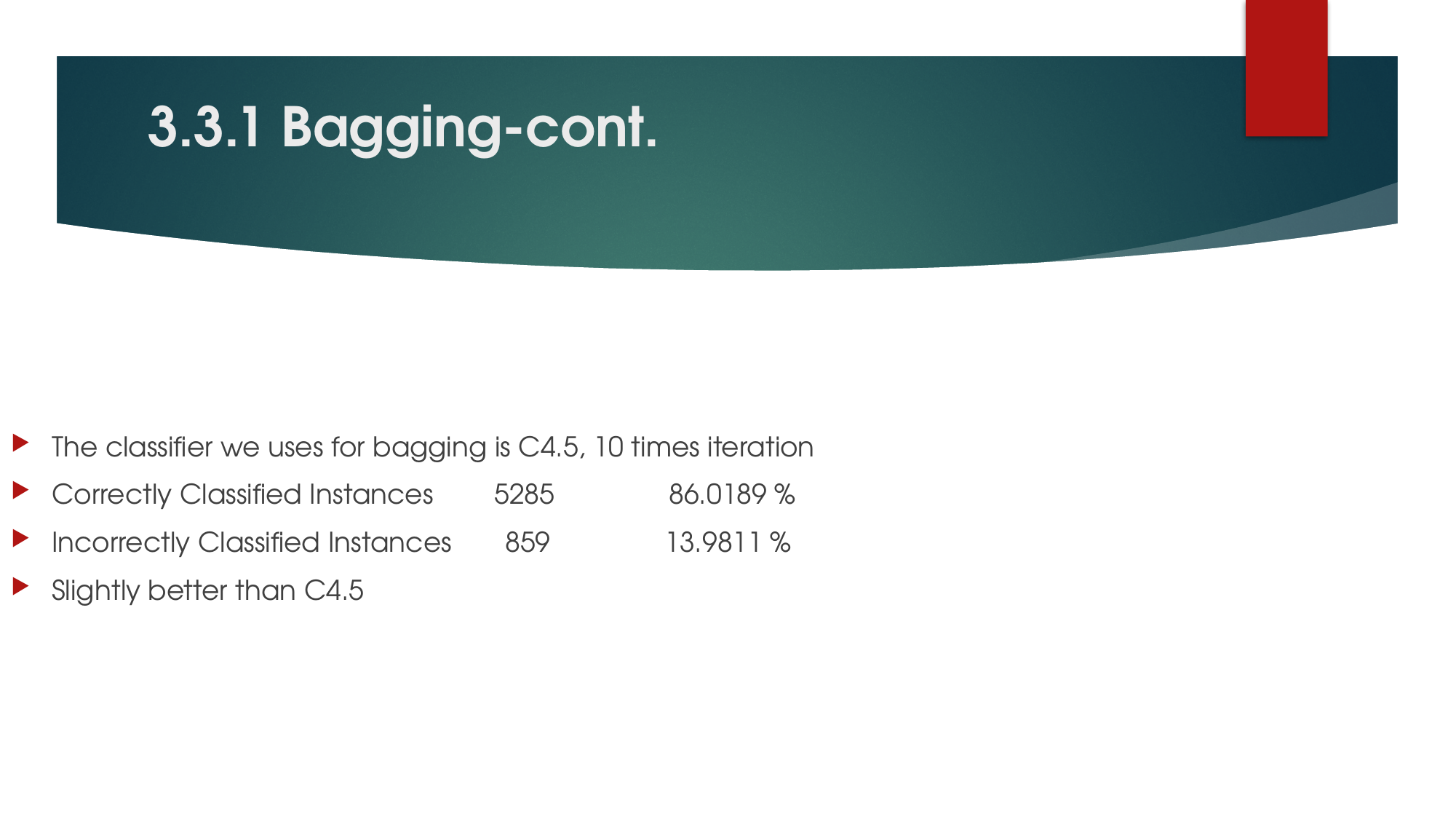

# 3.3.1 Bagging-cont.
The classifier we uses for bagging is C4.5, 10 times iteration
Correctly Classified Instances        5285               86.0189 %
Incorrectly Classified Instances       859               13.9811 %
Slightly better than C4.5